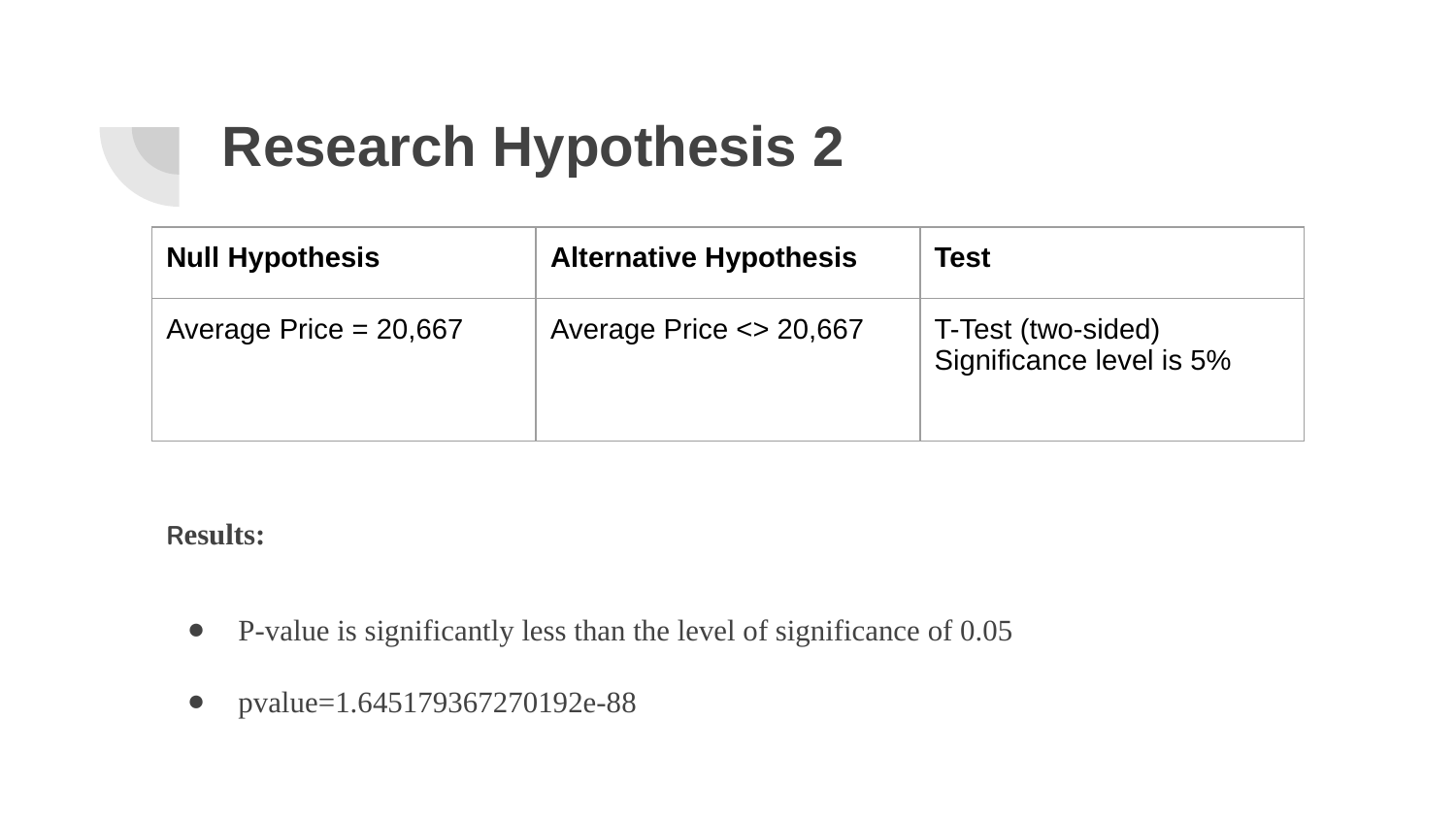

# Research Hypothesis 2
| Null Hypothesis | Alternative Hypothesis | Test |
| --- | --- | --- |
| Average Price = 20,667 | Average Price <> 20,667 | T-Test (two-sided) Significance level is 5% |
Results:
P-value is significantly less than the level of significance of 0.05
pvalue=1.645179367270192e-88